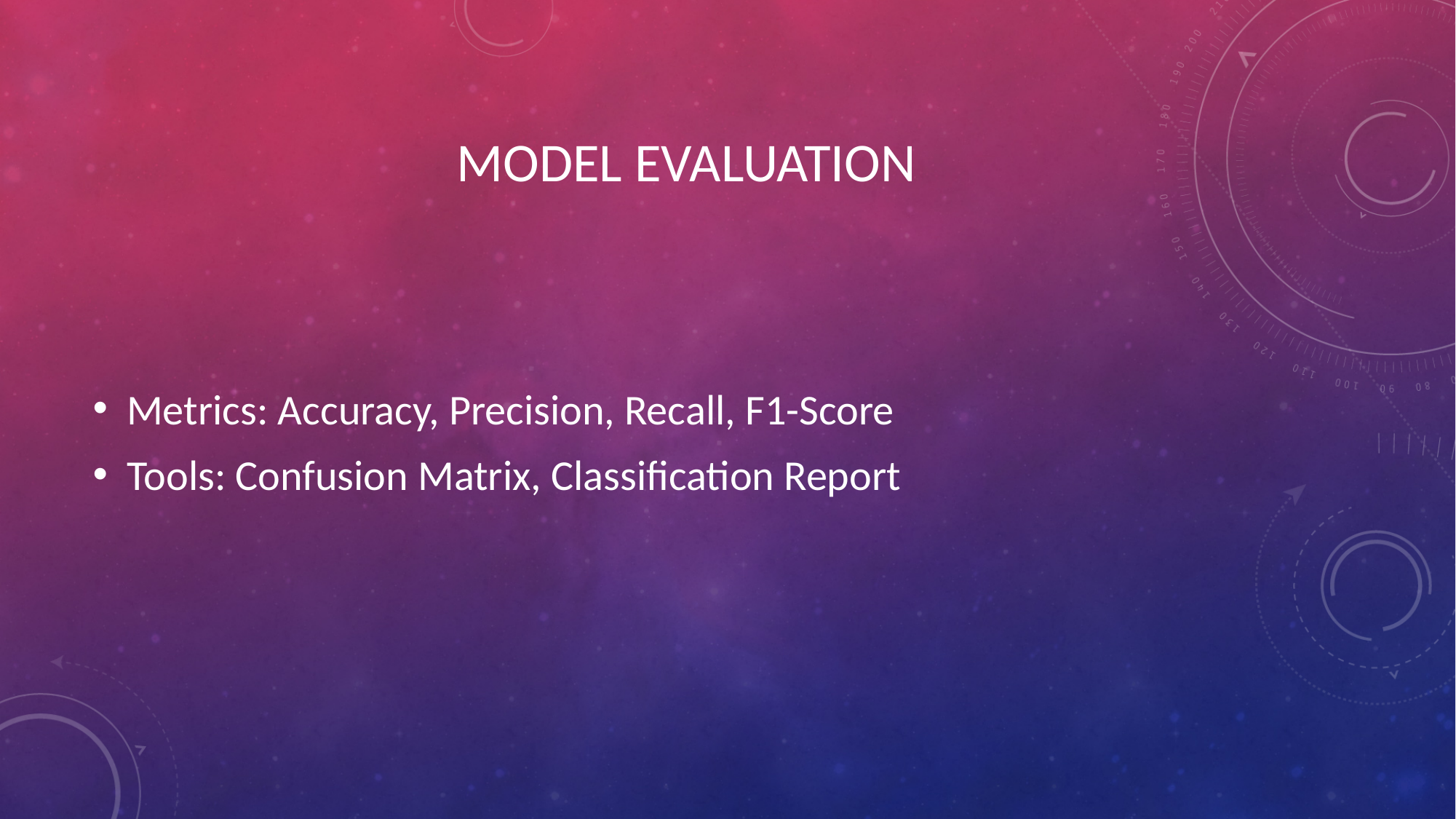

# Model Evaluation
Metrics: Accuracy, Precision, Recall, F1-Score
Tools: Confusion Matrix, Classification Report